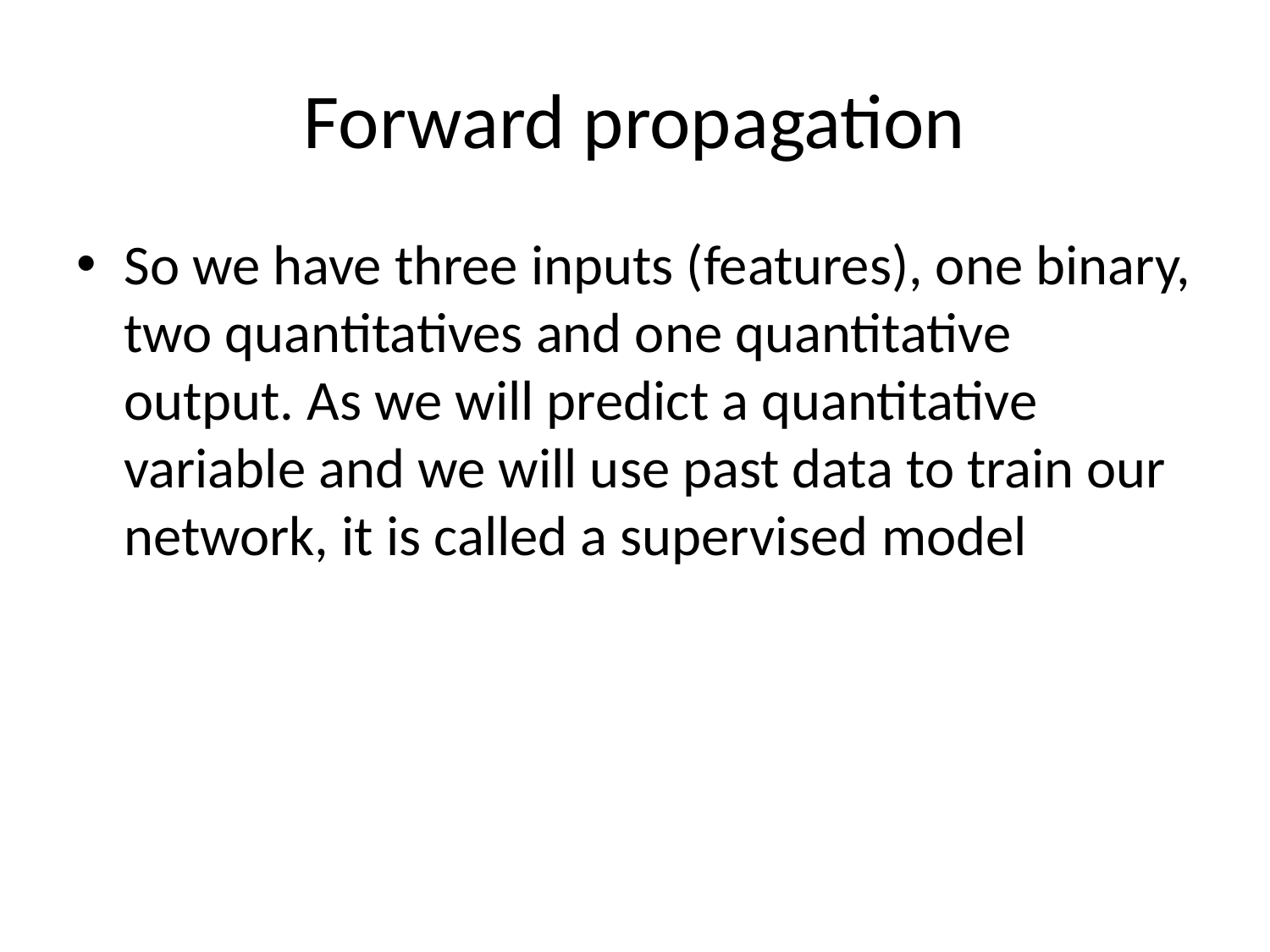

# Forward propagation
So we have three inputs (features), one binary, two quantitatives and one quantitative output. As we will predict a quantitative variable and we will use past data to train our network, it is called a supervised model